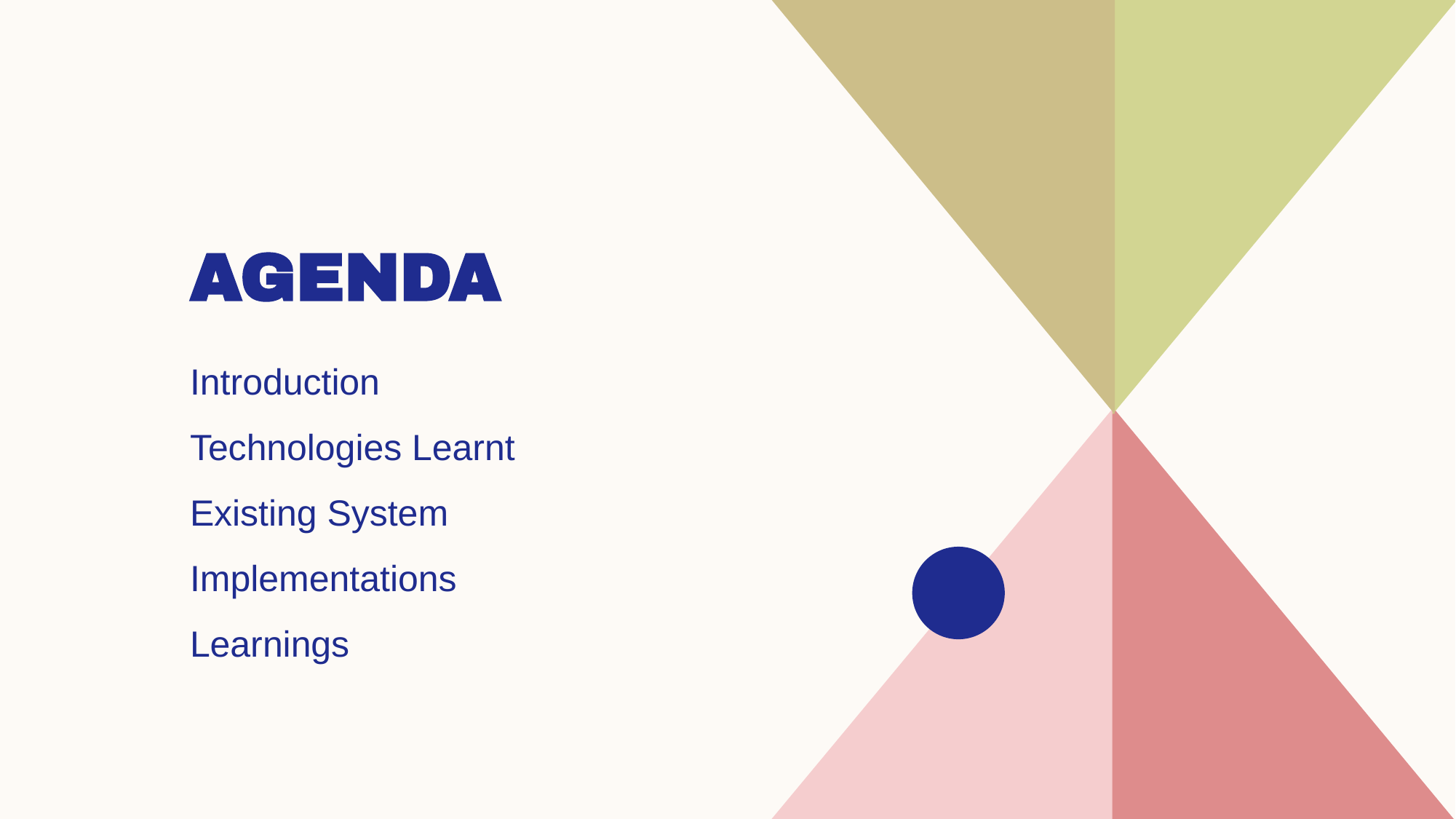

# AGENDA
Introduction​
Technologies Learnt
​Existing System
Implementations
​Learnings